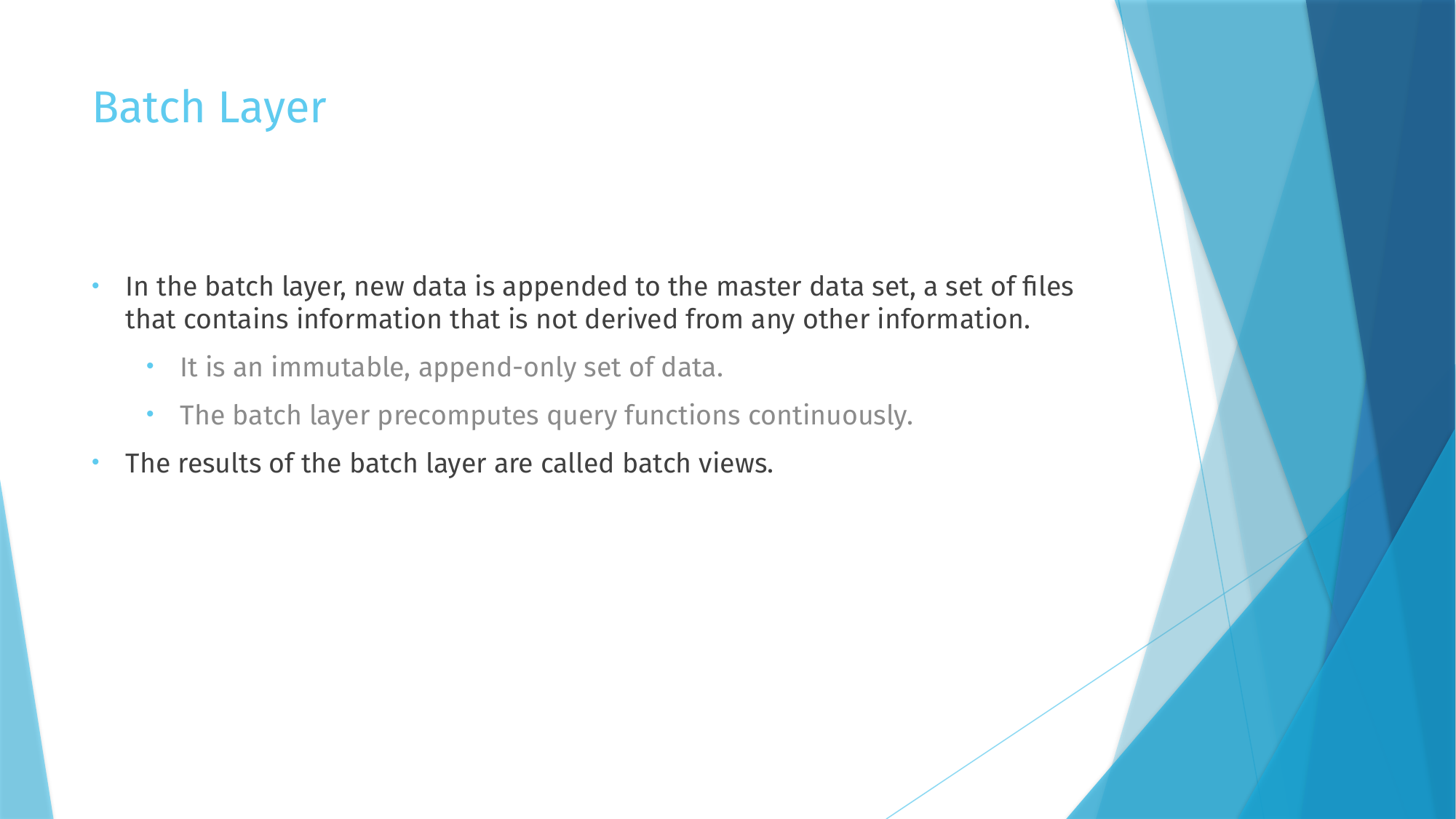

# Batch Layer
In the batch layer, new data is appended to the master data set, a set of files that contains information that is not derived from any other information.
It is an immutable, append-only set of data.
The batch layer precomputes query functions continuously.
The results of the batch layer are called batch views.